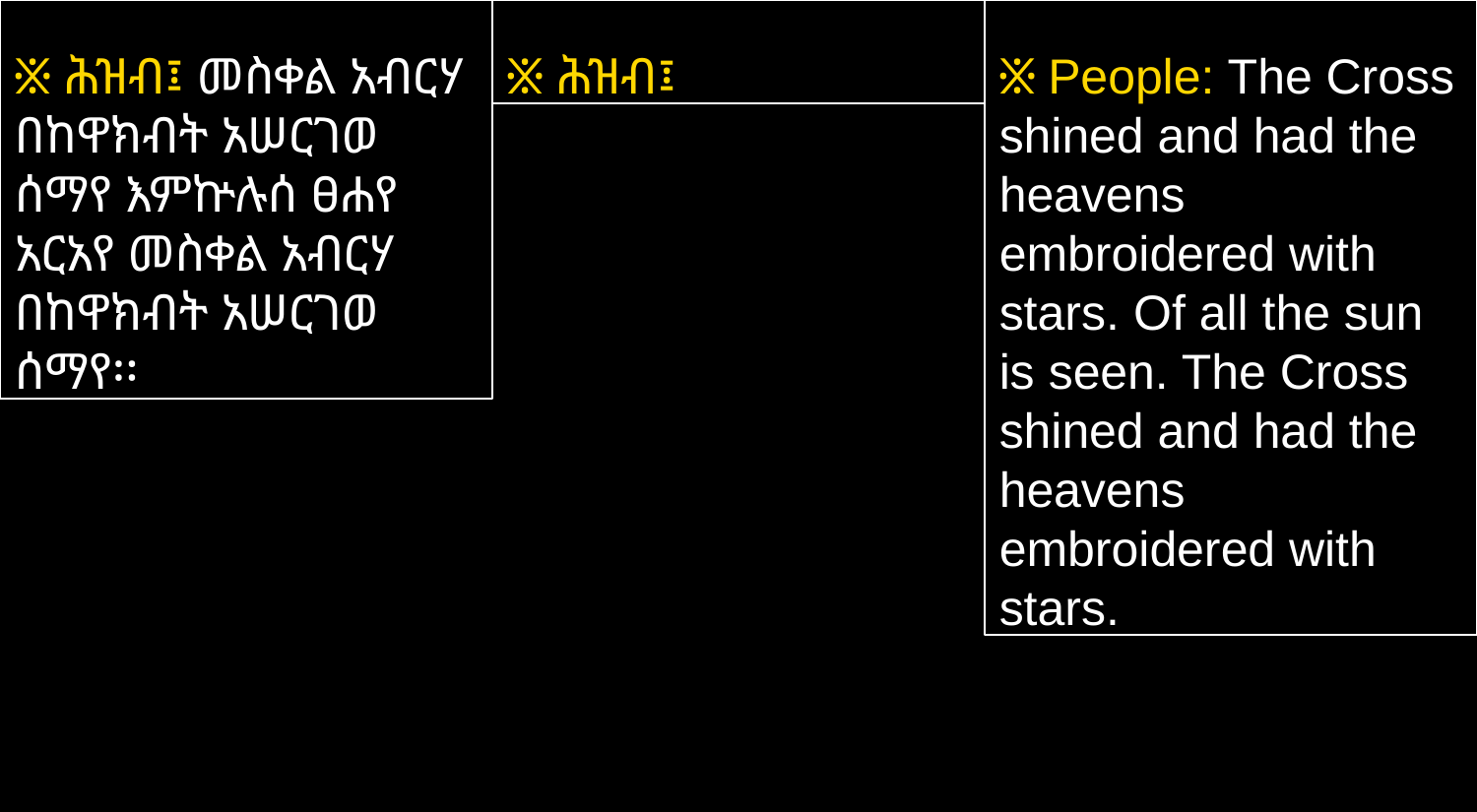

፠ ሕዝብ፤ መስቀል አብርሃ በከዋክብት አሠርገወ ሰማየ እምኵሉሰ ፀሐየ አርአየ መስቀል አብርሃ በከዋክብት አሠርገወ ሰማየ፡፡

፠ ሕዝብ፤

፠ People: The Cross shined and had the heavens embroidered with stars. Of all the sun is seen. The Cross shined and had the heavens embroidered with stars.